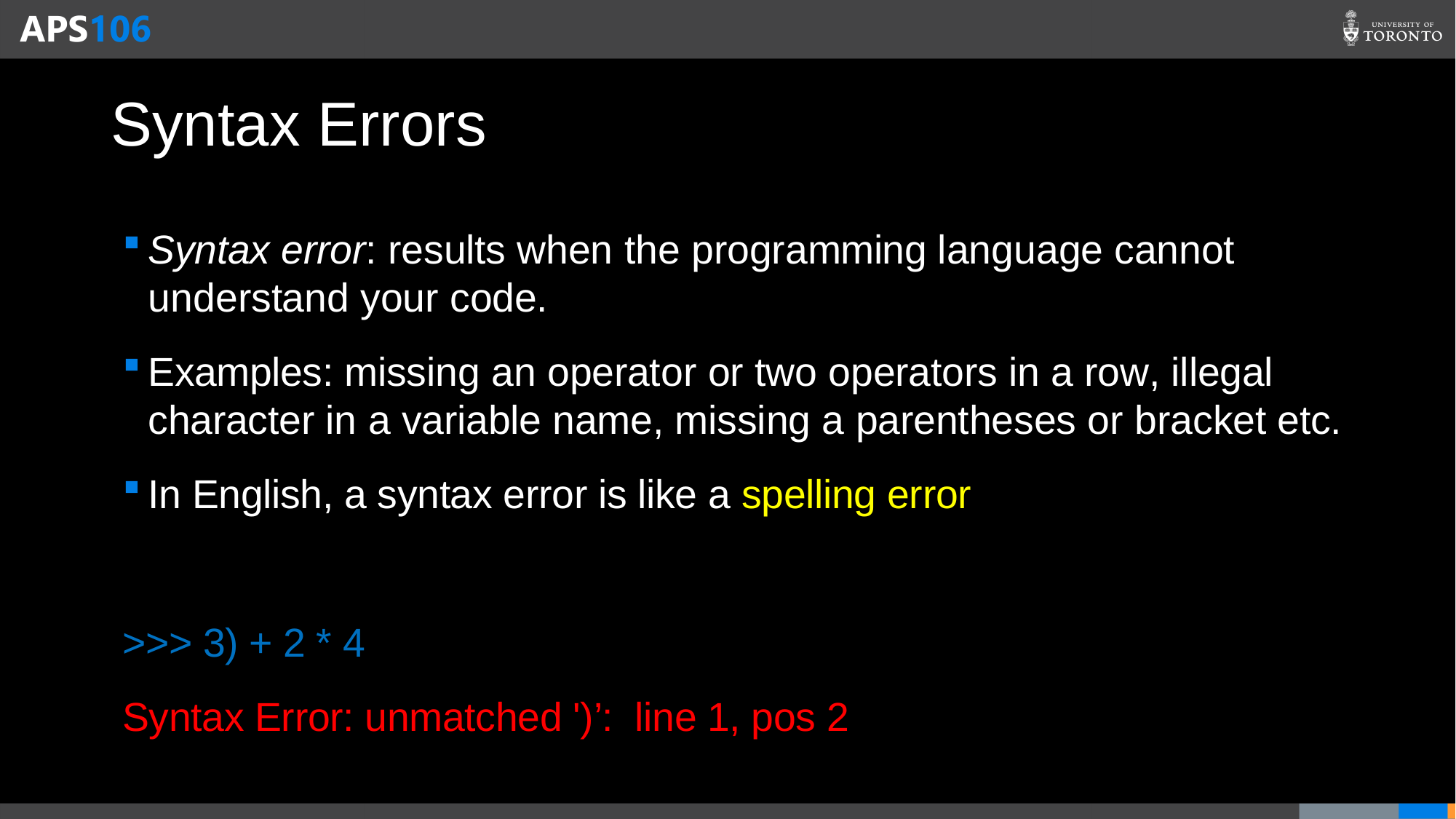

# Syntax Errors
Syntax error: results when the programming language cannot understand your code.
Examples: missing an operator or two operators in a row, illegal character in a variable name, missing a parentheses or bracket etc.
In English, a syntax error is like a spelling error

>>> 3) + 2 * 4
Syntax Error: unmatched ')’:  line 1, pos 2